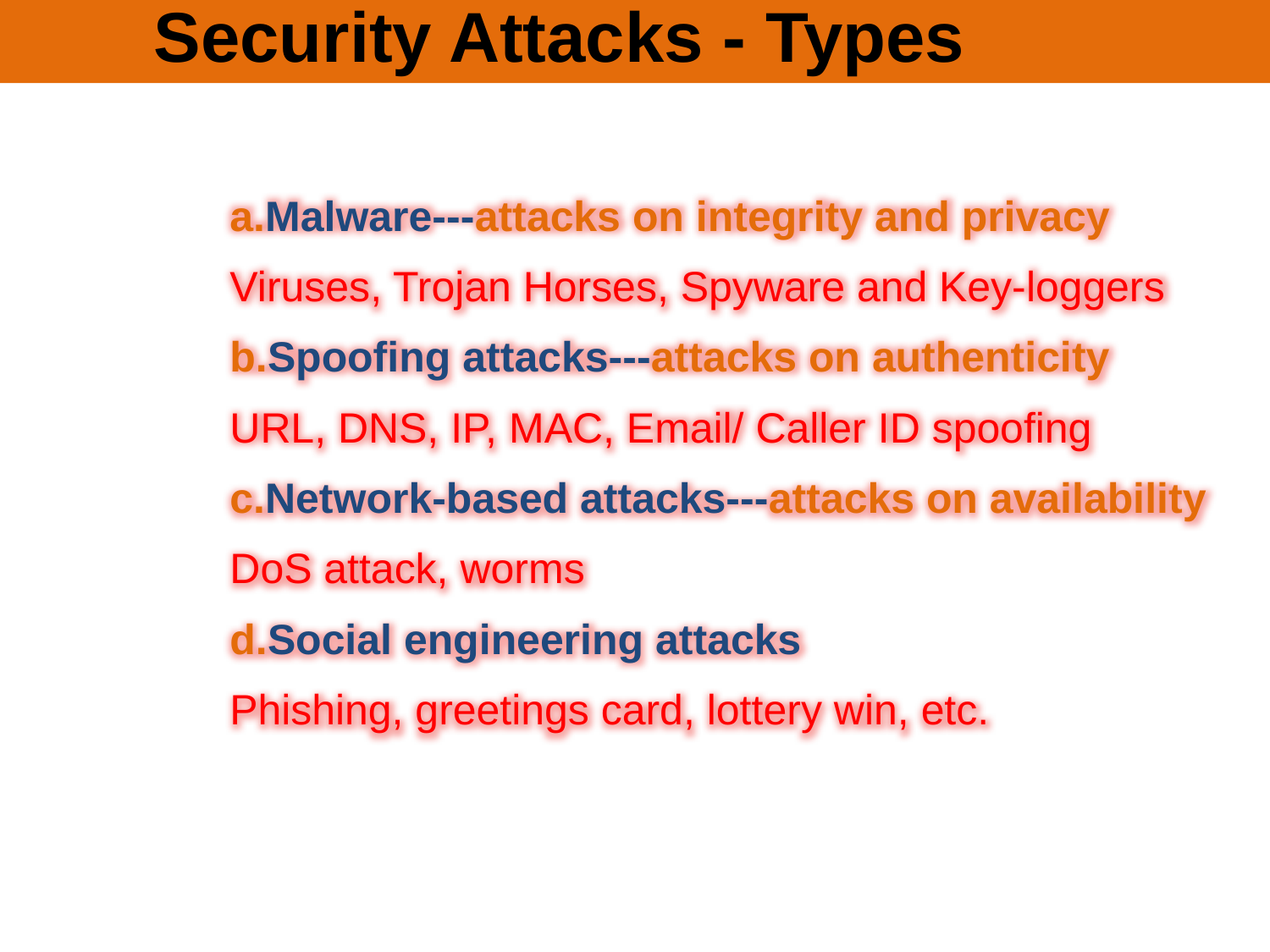

Security Attacks - Types

Malware---attacks on integrity and privacy
Viruses, Trojan Horses, Spyware and Key-loggers
Spoofing attacks---attacks on authenticity
URL, DNS, IP, MAC, Email/ Caller ID spoofing
Network-based attacks---attacks on availability
DoS attack, worms
Social engineering attacks
Phishing, greetings card, lottery win, etc.